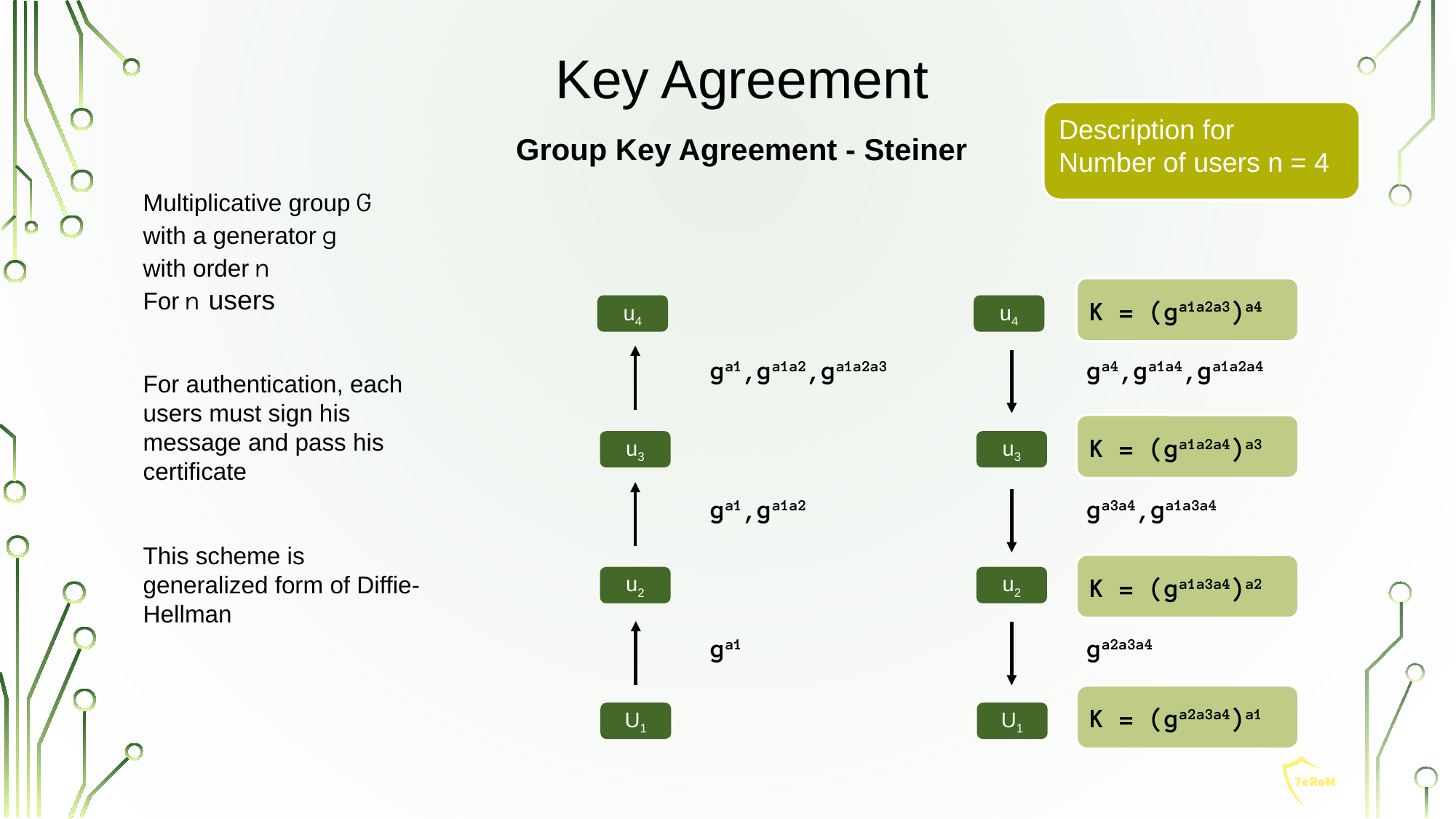

# Key Agreement
Description for
Number of users n = 4
Group Key Agreement - Steiner
Multiplicative group G
with a generator g
with order n
For n users
K = (ga1a2a3)a4
u4
u4
ga1,ga1a2,ga1a2a3

ga4,ga1a4,ga1a2a4
For authentication, each users must sign his message and pass his certificate
K = (ga1a2a4)a3
u3
u3
ga1,ga1a2

ga3a4,ga1a3a4
This scheme is generalized form of Diffie-Hellman
K = (ga1a3a4)a2
u2
u2
ga1
ga2a3a4
K = (ga2a3a4)a1
U1
U1